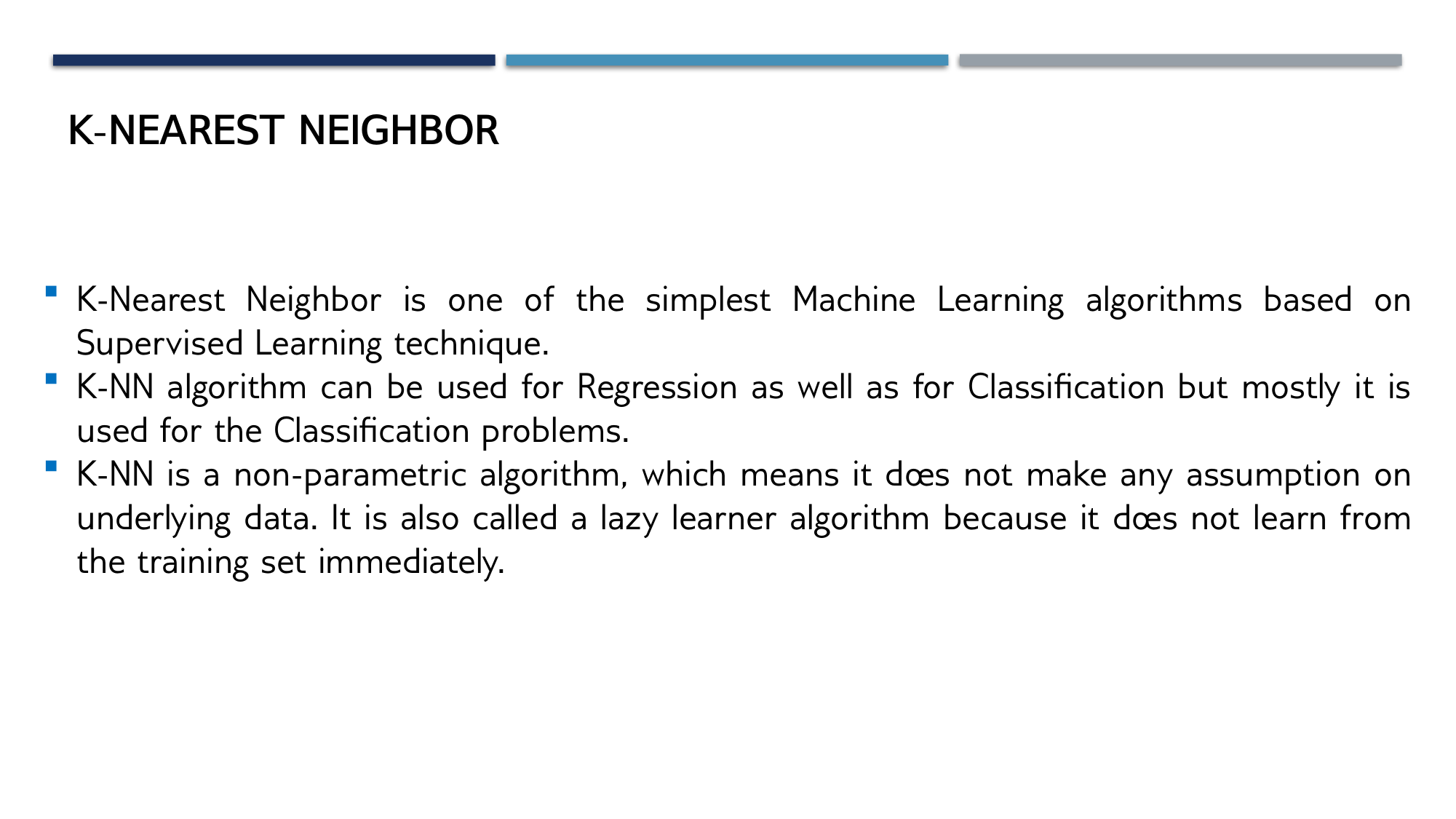

K-NEAREST NEIGHBOR
K-Nearest Neighbor is one of the simplest Machine Learning algorithms based on Supervised Learning technique.
K-NN algorithm can be used for Regression as well as for Classification but mostly it is used for the Classification problems.
K-NN is a non-parametric algorithm, which means it does not make any assumption on underlying data. It is also called a lazy learner algorithm because it does not learn from the training set immediately.